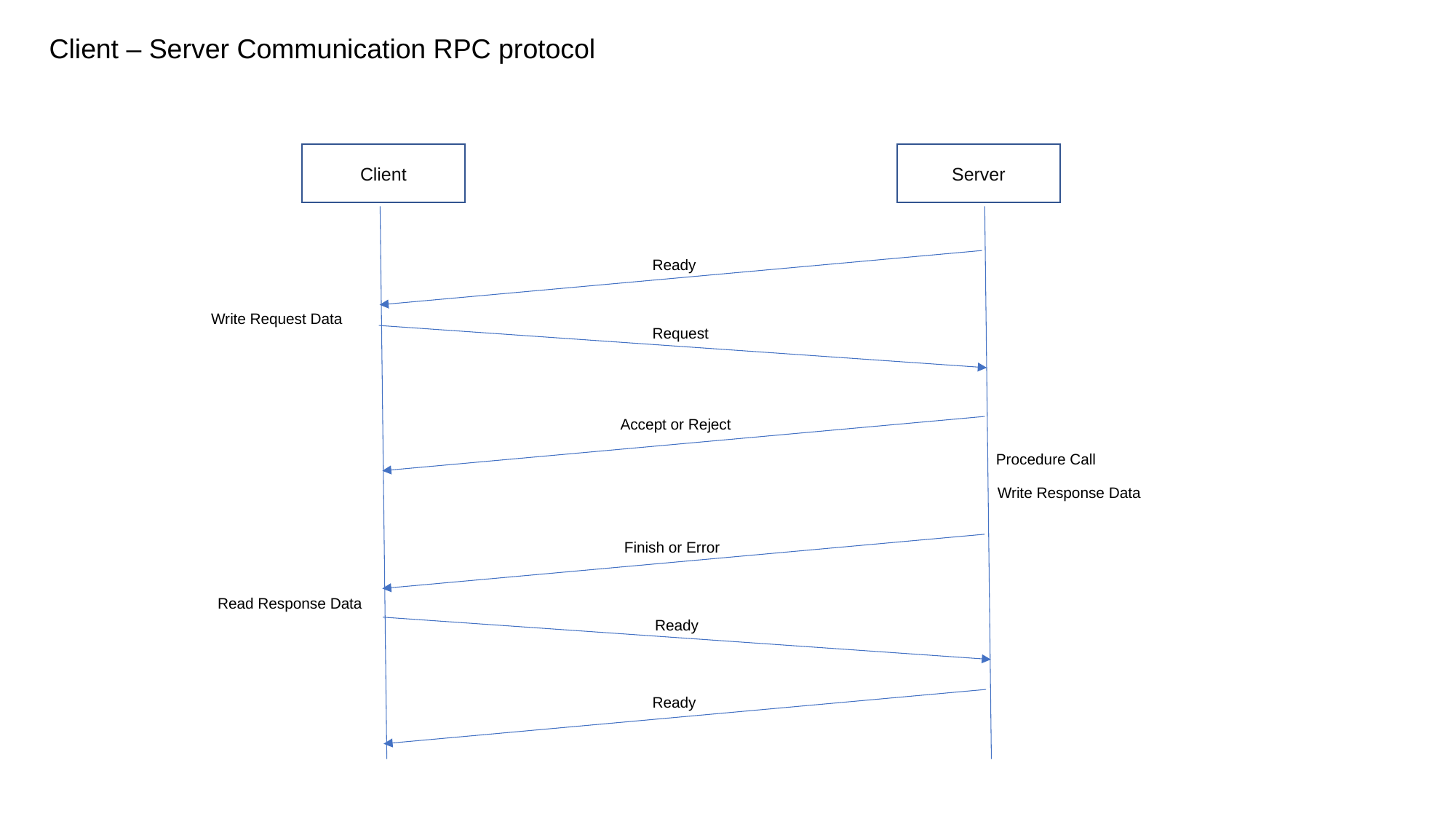

Client – Server Communication RPC protocol
Client
Server
Ready
Write Request Data
Request
Accept or Reject
Procedure Call
Write Response Data
Finish or Error
Read Response Data
Ready
Ready